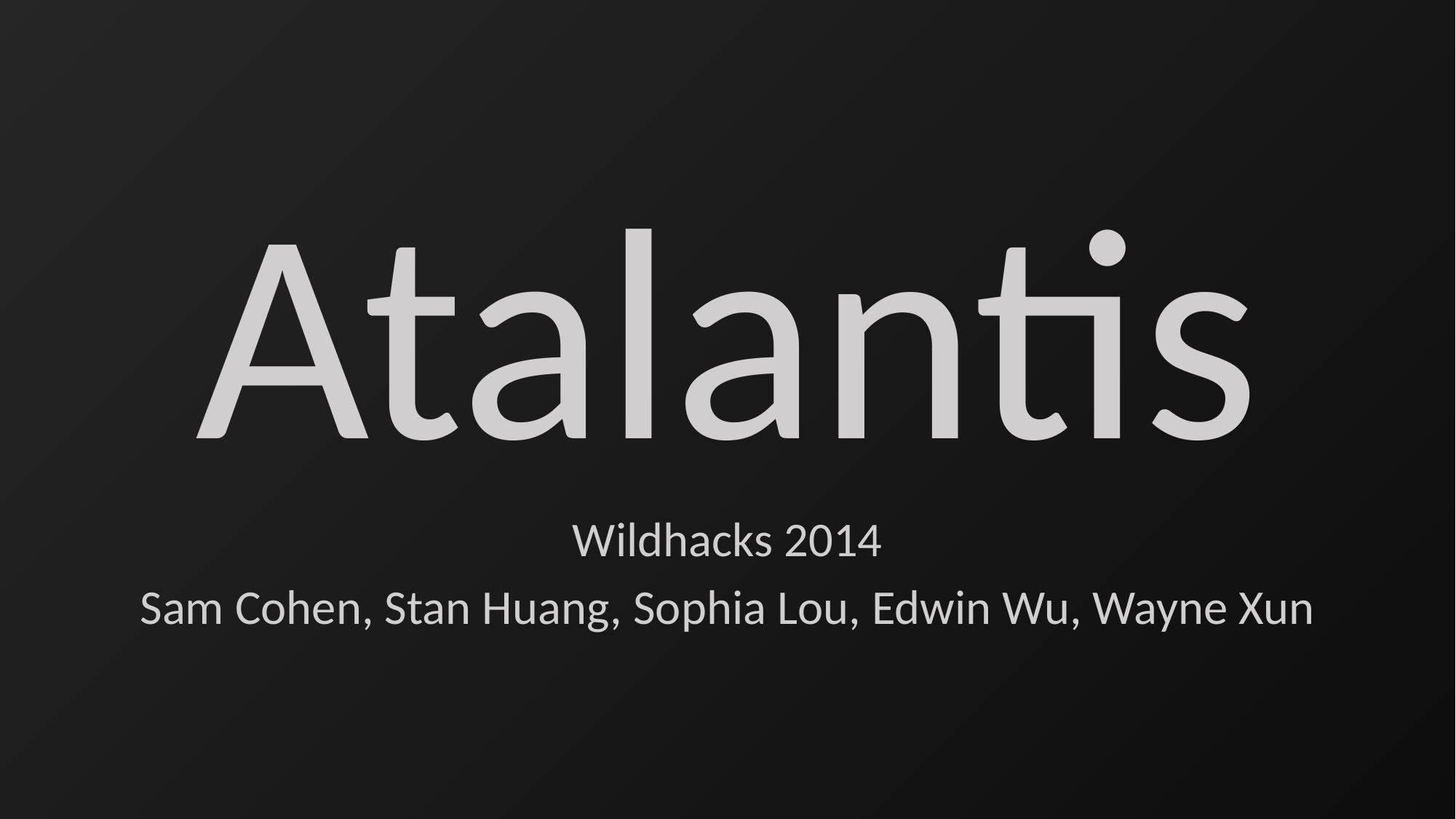

# Atalantis
Wildhacks 2014
Sam Cohen, Stan Huang, Sophia Lou, Edwin Wu, Wayne Xun